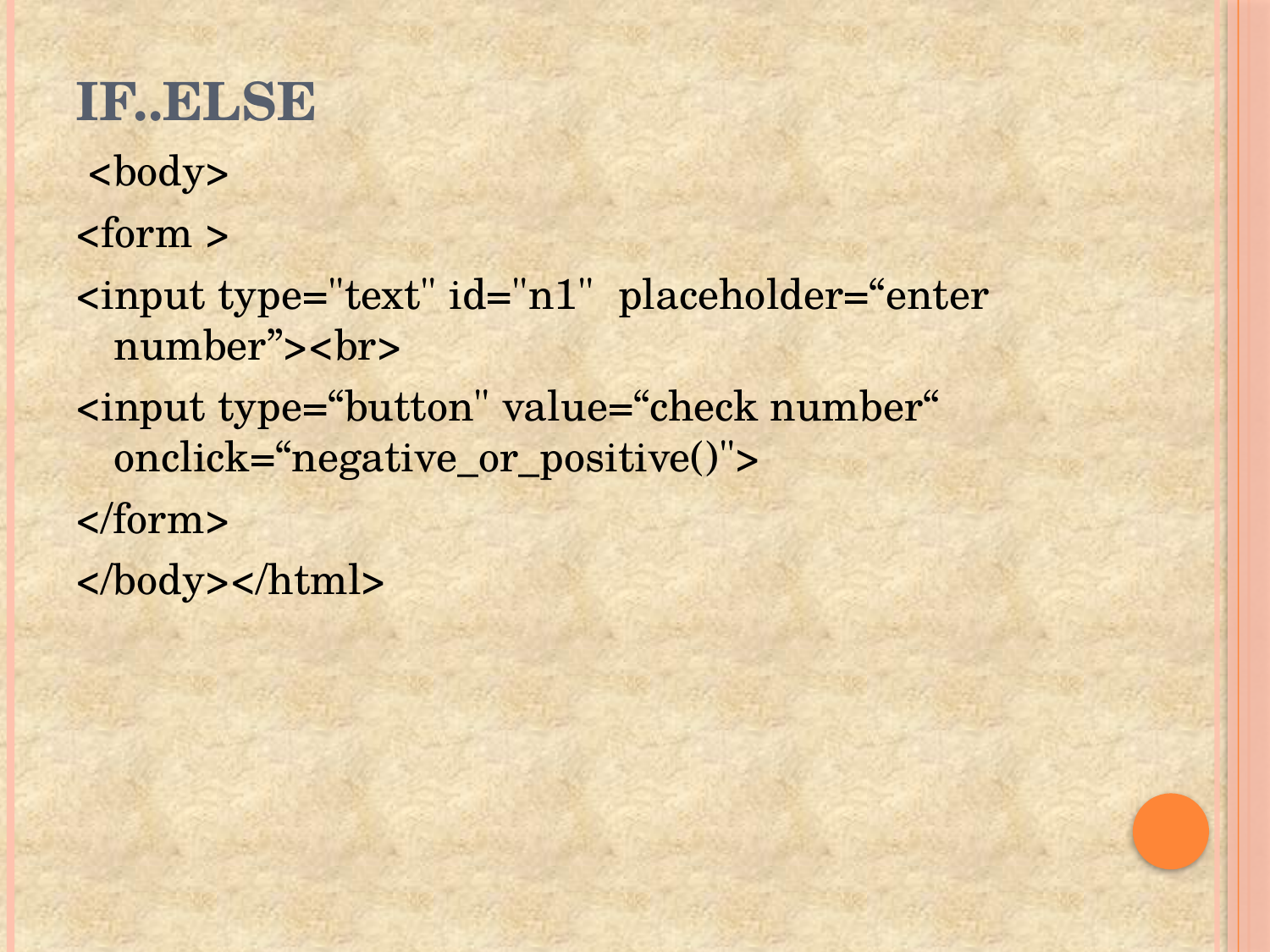

# If..else
 <body>
<form >
<input type="text" id="n1"  placeholder=“enter number”><br>
<input type=“button" value=“check number“ onclick=“negative_or_positive()">
</form>
</body></html>